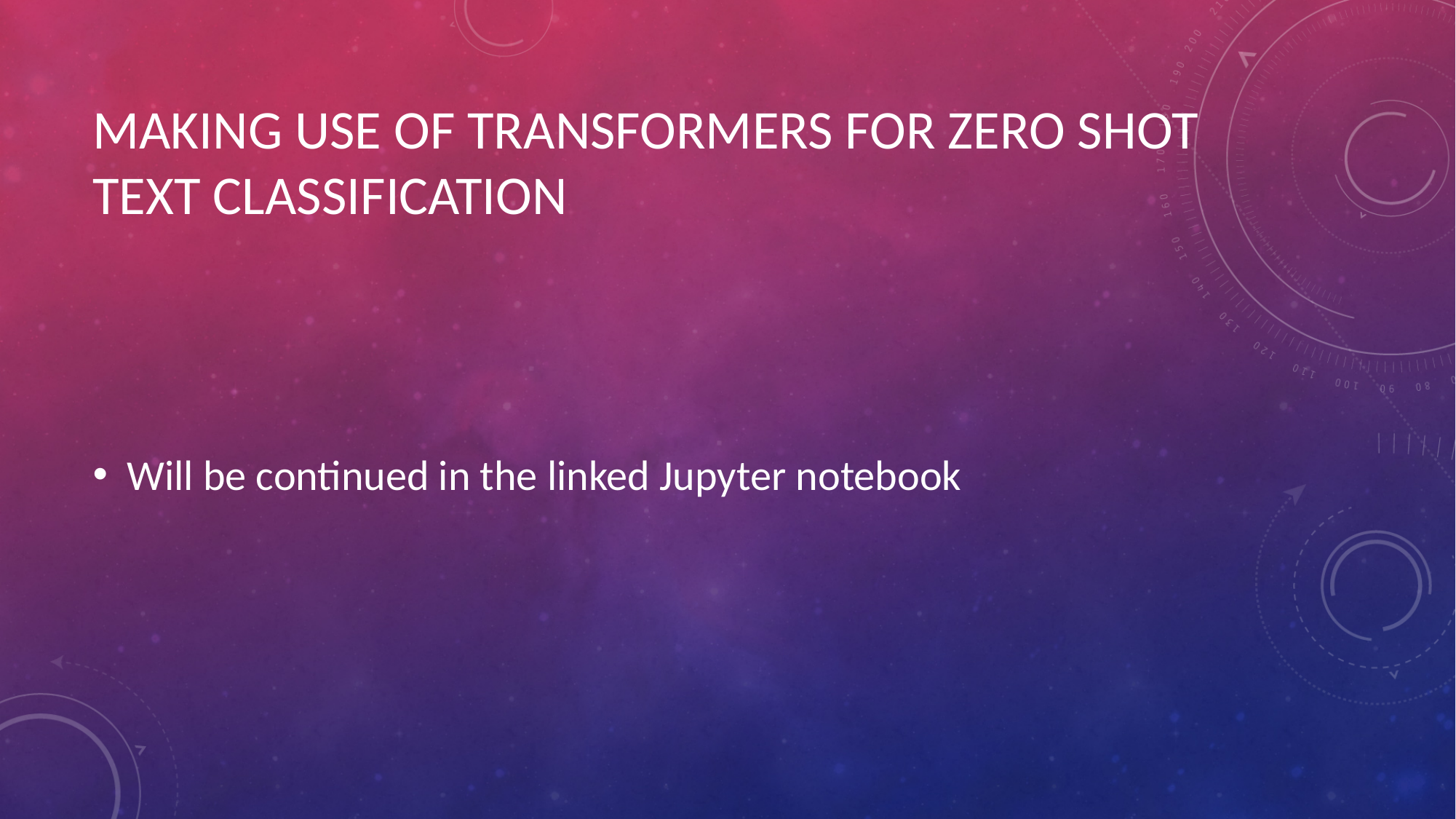

# Making use of transformers for ZERO SHOT TEXT CLASSIFICATION
Will be continued in the linked Jupyter notebook